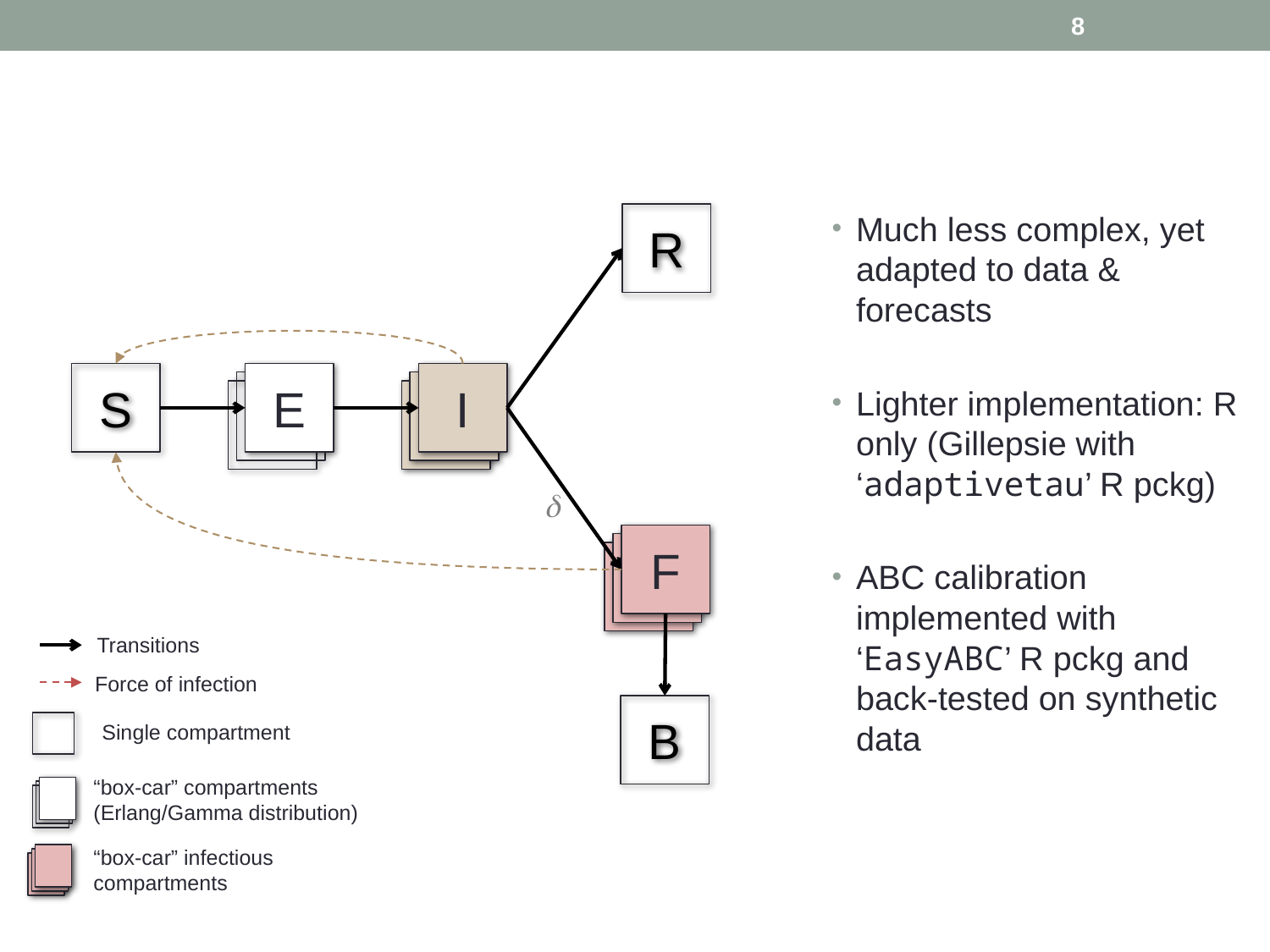

8
Much less complex, yet adapted to data & forecasts

Lighter implementation: R only (Gillepsie with ‘adaptivetau’ R pckg)

ABC calibration implemented with ‘EasyABC’ R pckg and back-tested on synthetic data

R
S
E

I

δ
F

Transitions
Force of infection
B

Single compartment
“box-car” compartments
(Erlang/Gamma distribution)

“box-car” infectious
compartments